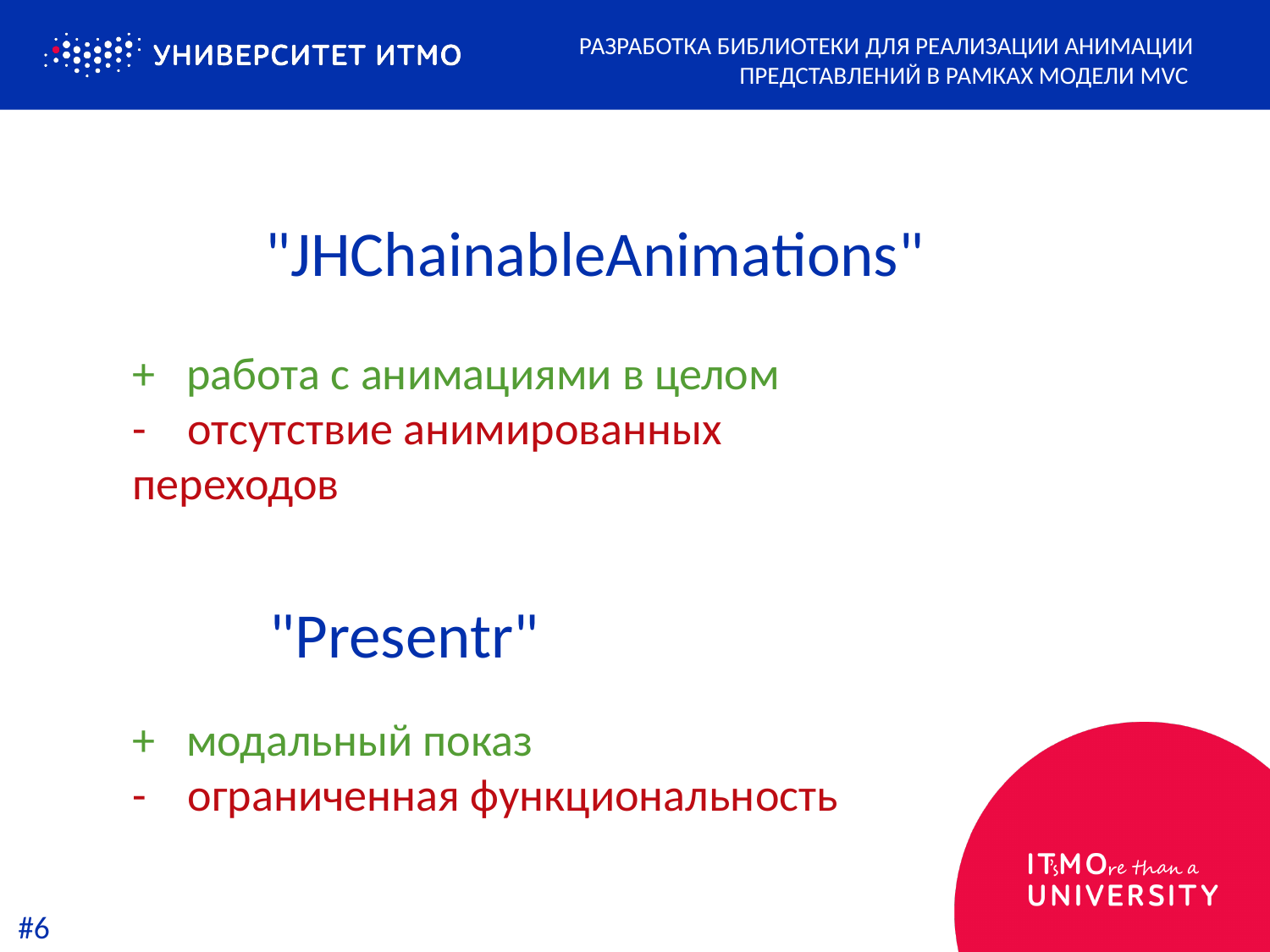

Разработка библиотеки для реализации анимации представлений в рамках модели MVC
"JHChainableAnimations"
+   работа с анимациями в целом
-    отсутствие анимированных переходов

"Presentr"
+   модальный показ
-    ограниченная функциональность
#6